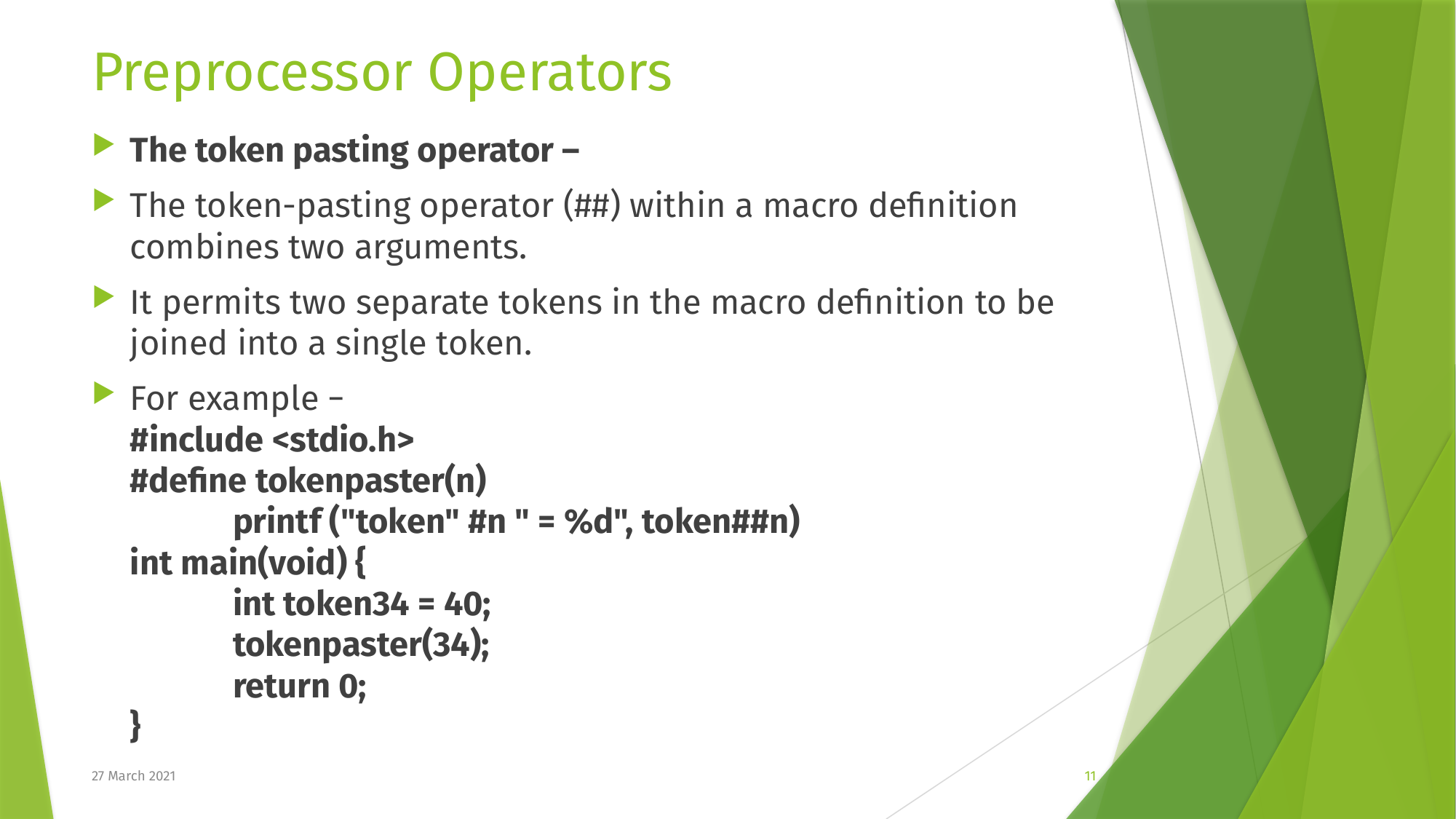

# Preprocessor Operators
The token pasting operator –
The token-pasting operator (##) within a macro definition combines two arguments.
It permits two separate tokens in the macro definition to be joined into a single token.
For example −
#include <stdio.h>
#define tokenpaster(n)
		printf ("token" #n " = %d", token##n)
int main(void) {
		int token34 = 40;
		tokenpaster(34);
		return 0;
}
27 March 2021
11